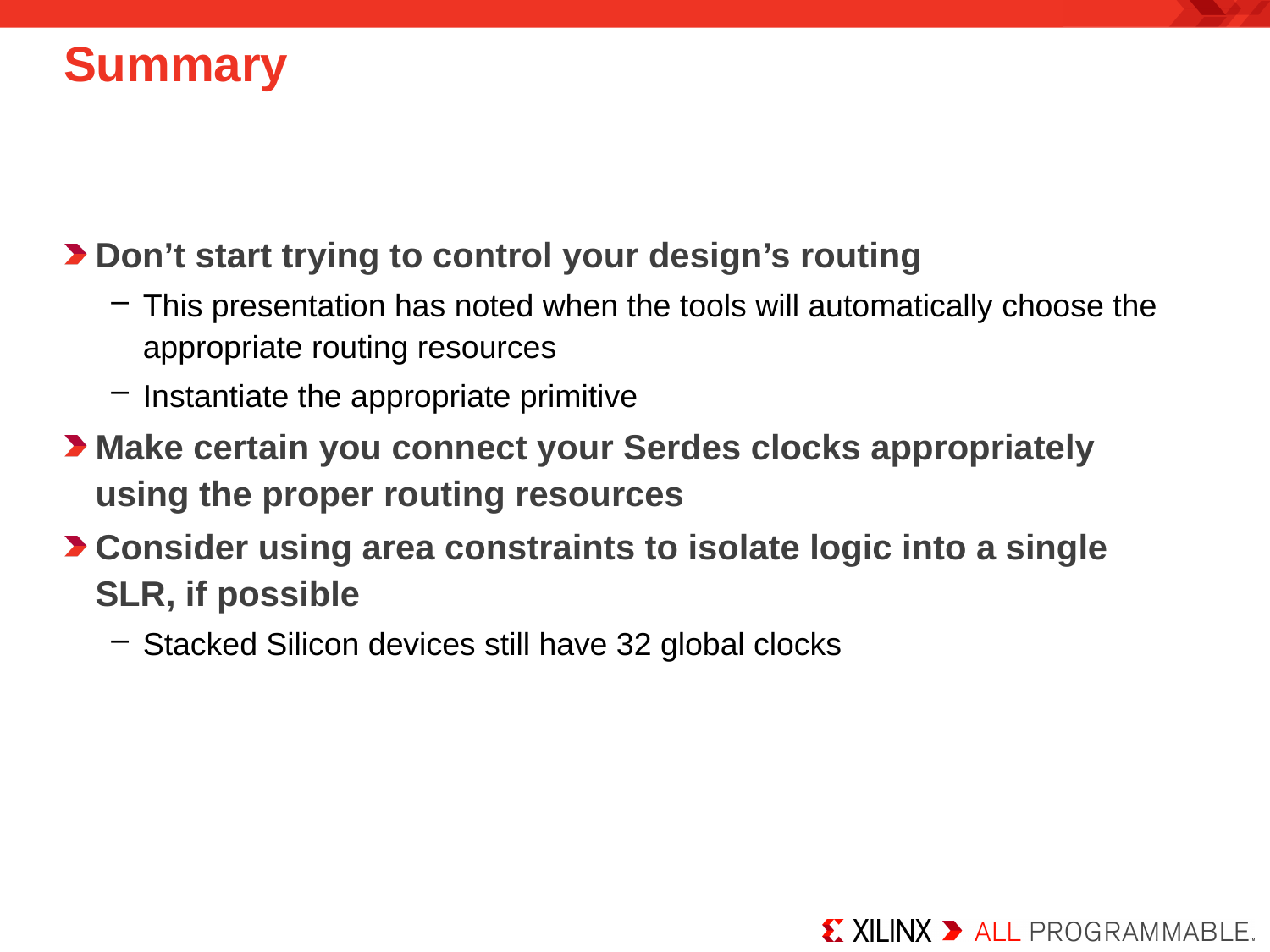

Summary
Don’t start trying to control your design’s routing
This presentation has noted when the tools will automatically choose the appropriate routing resources
Instantiate the appropriate primitive
Make certain you connect your Serdes clocks appropriately using the proper routing resources
Consider using area constraints to isolate logic into a single SLR, if possible
Stacked Silicon devices still have 32 global clocks